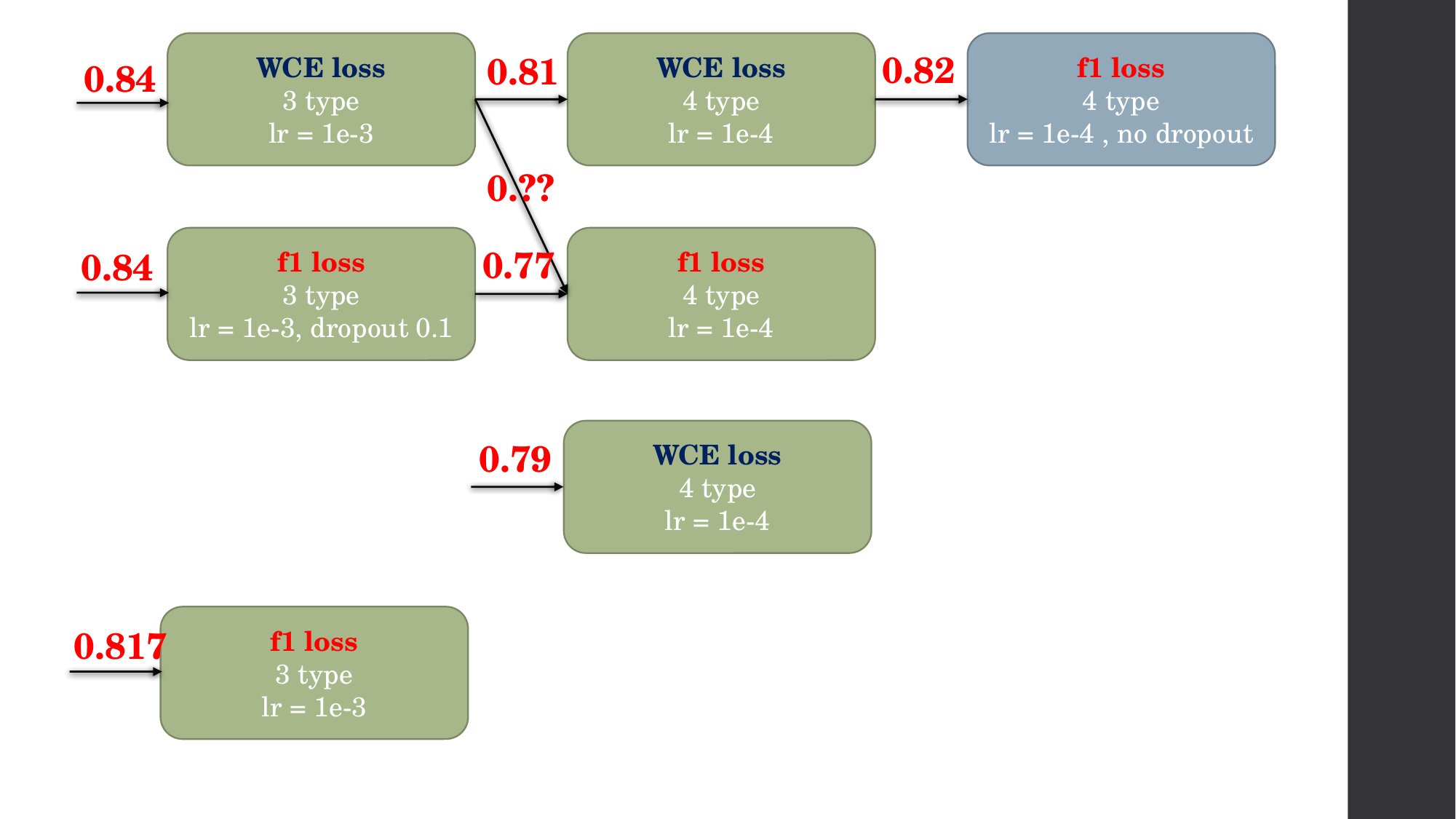

f1 loss
4 type
lr = 1e-4 , no dropout
WCE loss
4 type
lr = 1e-4
WCE loss
3 type
lr = 1e-3
0.82
0.81
0.84
0.??
f1 loss
3 type
lr = 1e-3, dropout 0.1
f1 loss
4 type
lr = 1e-4
0.77
0.84
WCE loss
4 type
lr = 1e-4
0.79
f1 loss
3 type
lr = 1e-3
0.817